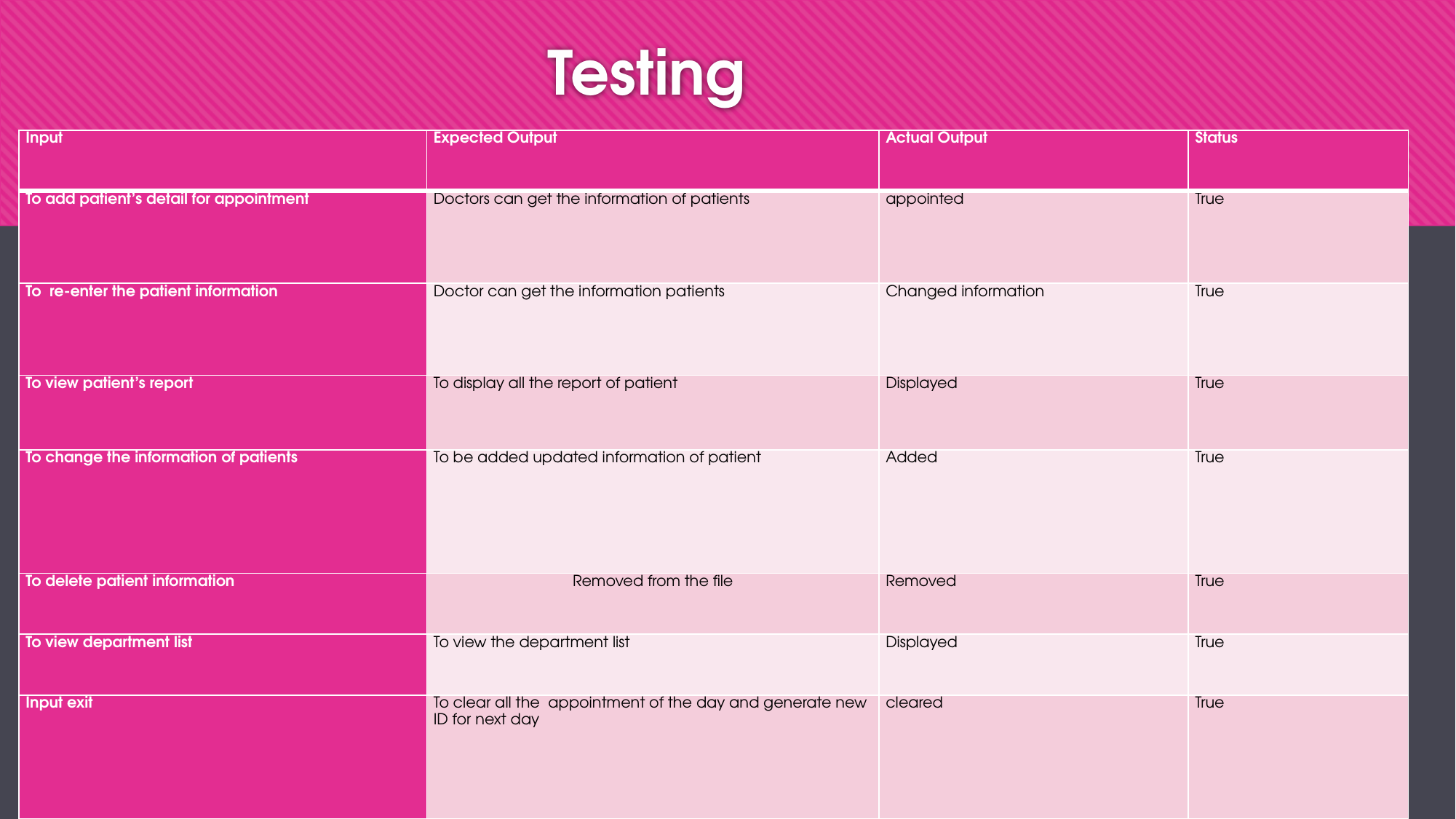

# Testing

| Input | Expected Output | Actual Output | Status |
| --- | --- | --- | --- |
| To add patient’s detail for appointment | Doctors can get the information of patients | appointed | True |
| To re-enter the patient information | Doctor can get the information patients | Changed information | True |
| To view patient’s report | To display all the report of patient | Displayed | True |
| To change the information of patients | To be added updated information of patient | Added | True |
| To delete patient information | Removed from the file | Removed | True |
| To view department list | To view the department list | Displayed | True |
| Input exit | To clear all the appointment of the day and generate new ID for next day | cleared | True |